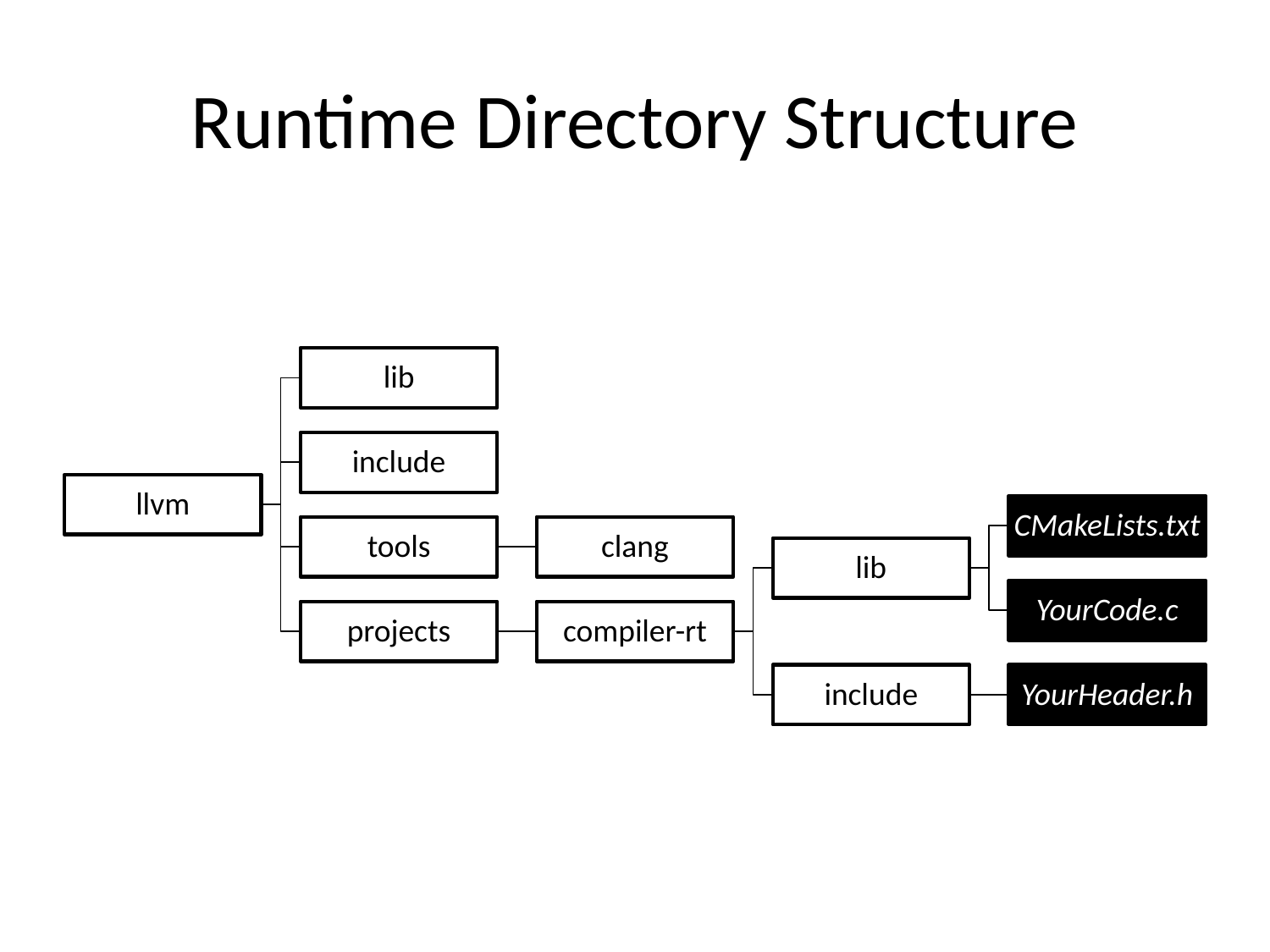

# Runtime Directory Structure
llvm
lib
include
tools
clang
projects
compiler-rt
lib
CMakeLists.txt
YourCode.c
include
YourHeader.h